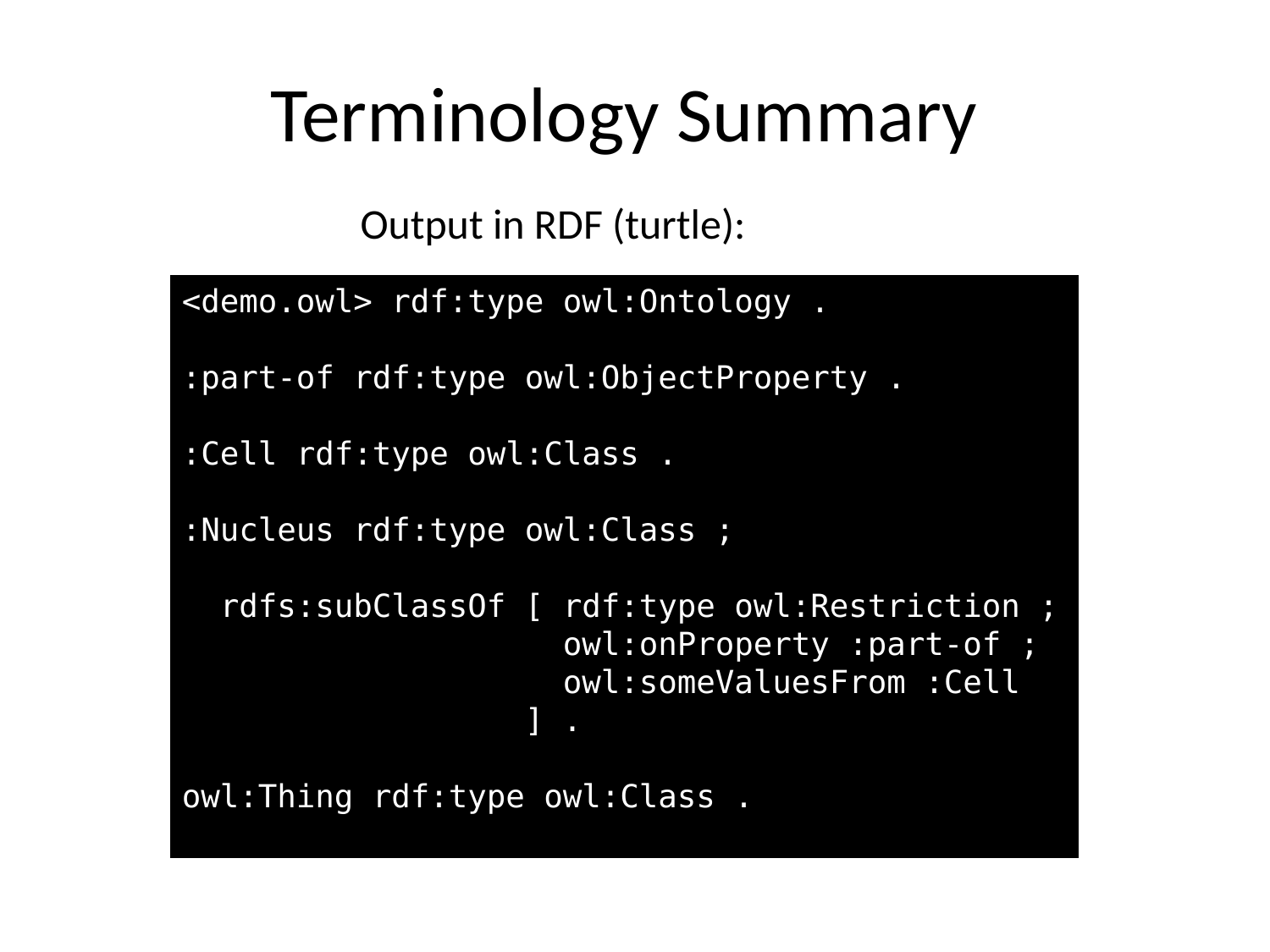

# Terminology Summary
Output in RDF (turtle):
<demo.owl> rdf:type owl:Ontology .

:part-of rdf:type owl:ObjectProperty .

:Cell rdf:type owl:Class .

:Nucleus rdf:type owl:Class ;

  rdfs:subClassOf [ rdf:type owl:Restriction ;
                    owl:onProperty :part-of ;
                    owl:someValuesFrom :Cell
                  ] .

owl:Thing rdf:type owl:Class .